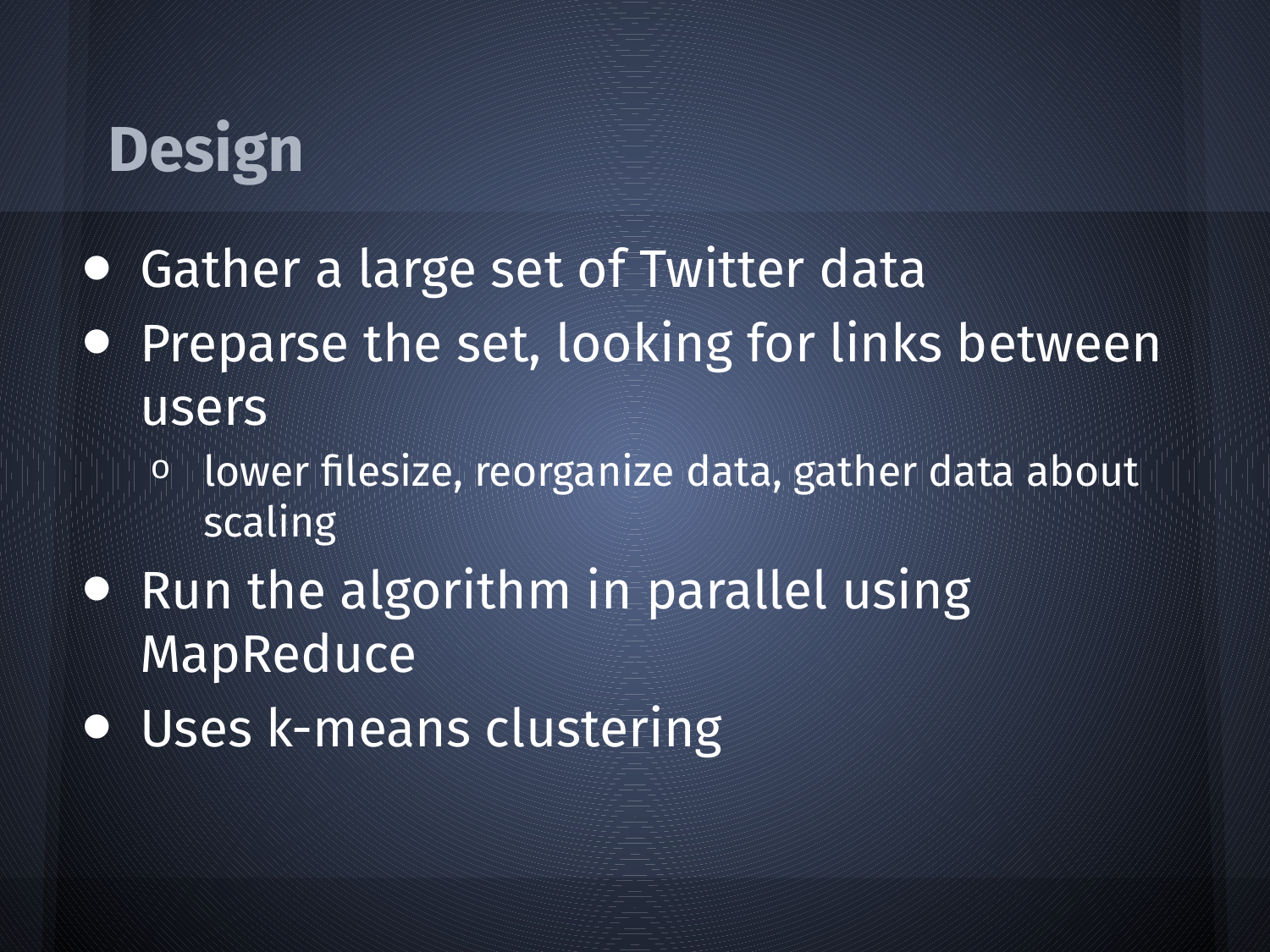

# Design
Gather a large set of Twitter data
Preparse the set, looking for links between users
lower filesize, reorganize data, gather data about scaling
Run the algorithm in parallel using MapReduce
Uses k-means clustering